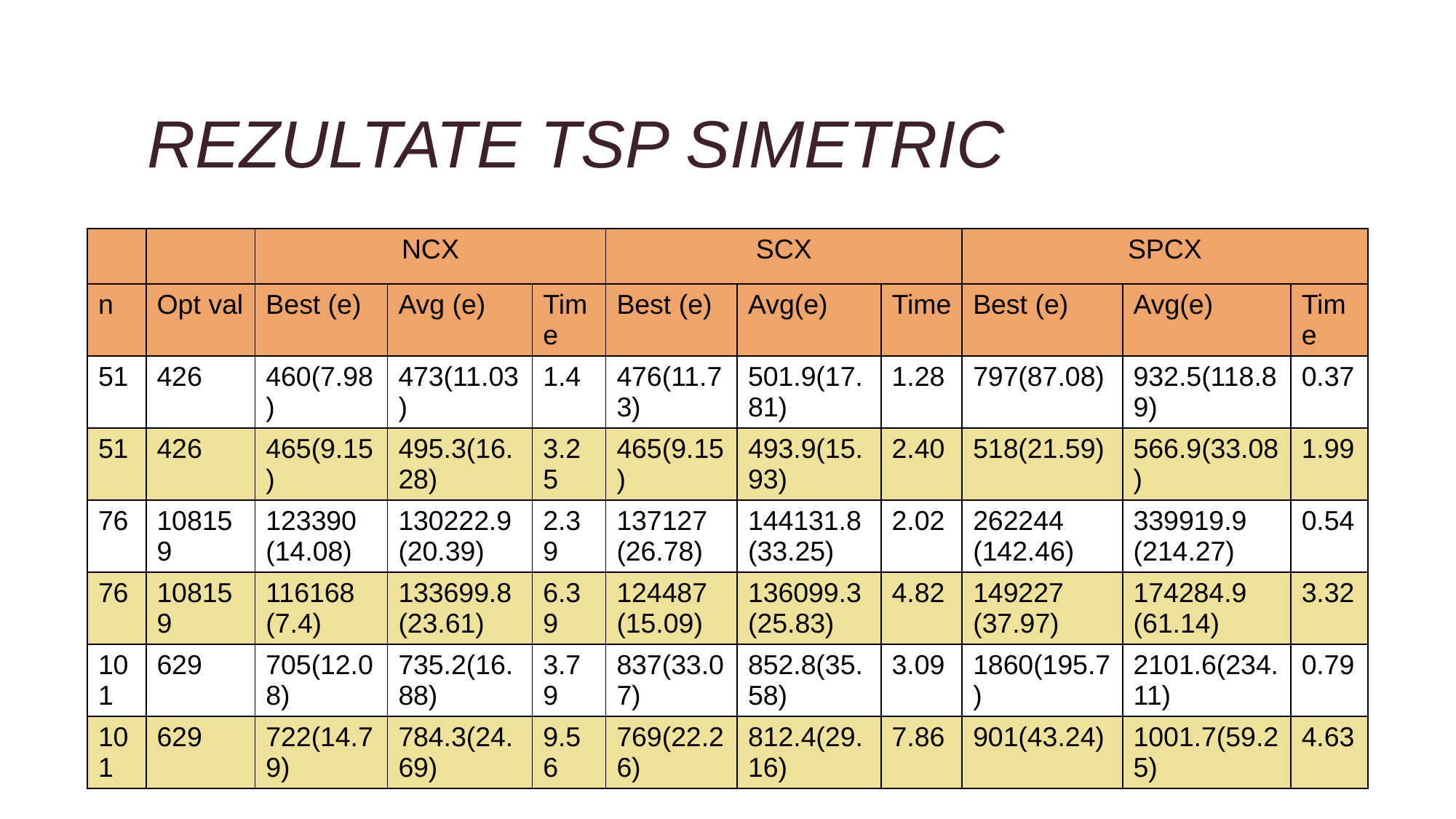

# Rezultate TSP Simetric
|  |  | NCX |  |  | SCX |  |  | SPCX |  |  |
| --- | --- | --- | --- | --- | --- | --- | --- | --- | --- | --- |
| n | Opt val | Best (e) | Avg (e) | Time | Best (e) | Avg(e) | Time | Best (e) | Avg(e) | Time |
| 51 | 426 | 460(7.98) | 473(11.03) | 1.4 | 476(11.73) | 501.9(17.81) | 1.28 | 797(87.08) | 932.5(118.89) | 0.37 |
| 51 | 426 | 465(9.15) | 495.3(16.28) | 3.25 | 465(9.15) | 493.9(15.93) | 2.40 | 518(21.59) | 566.9(33.08) | 1.99 |
| 76 | 108159 | 123390 (14.08) | 130222.9 (20.39) | 2.39 | 137127 (26.78) | 144131.8 (33.25) | 2.02 | 262244 (142.46) | 339919.9 (214.27) | 0.54 |
| 76 | 108159 | 116168 (7.4) | 133699.8 (23.61) | 6.39 | 124487 (15.09) | 136099.3 (25.83) | 4.82 | 149227 (37.97) | 174284.9 (61.14) | 3.32 |
| 101 | 629 | 705(12.08) | 735.2(16.88) | 3.79 | 837(33.07) | 852.8(35.58) | 3.09 | 1860(195.7) | 2101.6(234.11) | 0.79 |
| 101 | 629 | 722(14.79) | 784.3(24.69) | 9.56 | 769(22.26) | 812.4(29.16) | 7.86 | 901(43.24) | 1001.7(59.25) | 4.63 |